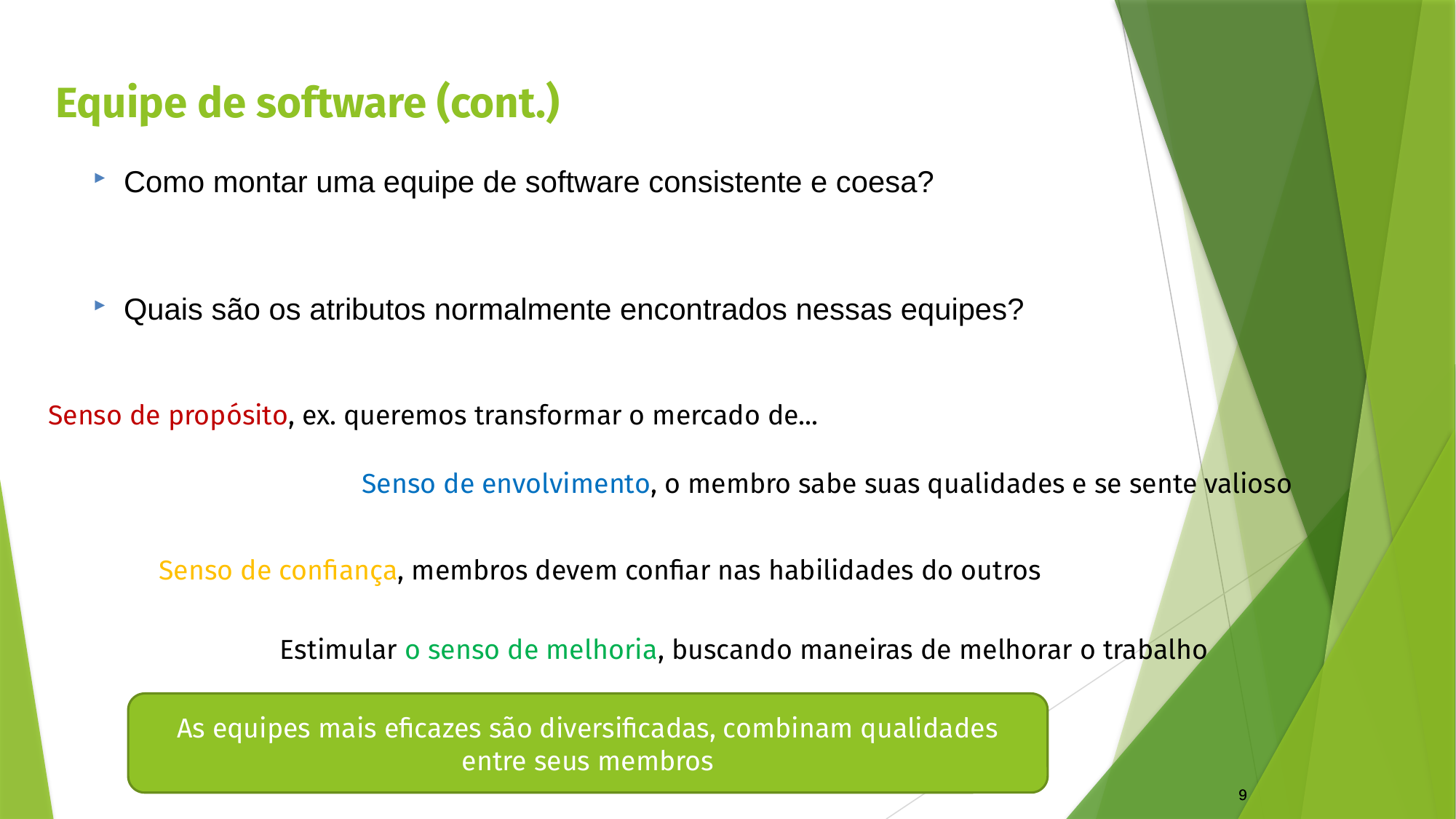

Equipe de software (cont.)
Como montar uma equipe de software consistente e coesa?

Quais são os atributos normalmente encontrados nessas equipes?
Senso de propósito, ex. queremos transformar o mercado de...
Senso de envolvimento, o membro sabe suas qualidades e se sente valioso
Senso de confiança, membros devem confiar nas habilidades do outros
Estimular o senso de melhoria, buscando maneiras de melhorar o trabalho
As equipes mais eficazes são diversificadas, combinam qualidades entre seus membros
9

9